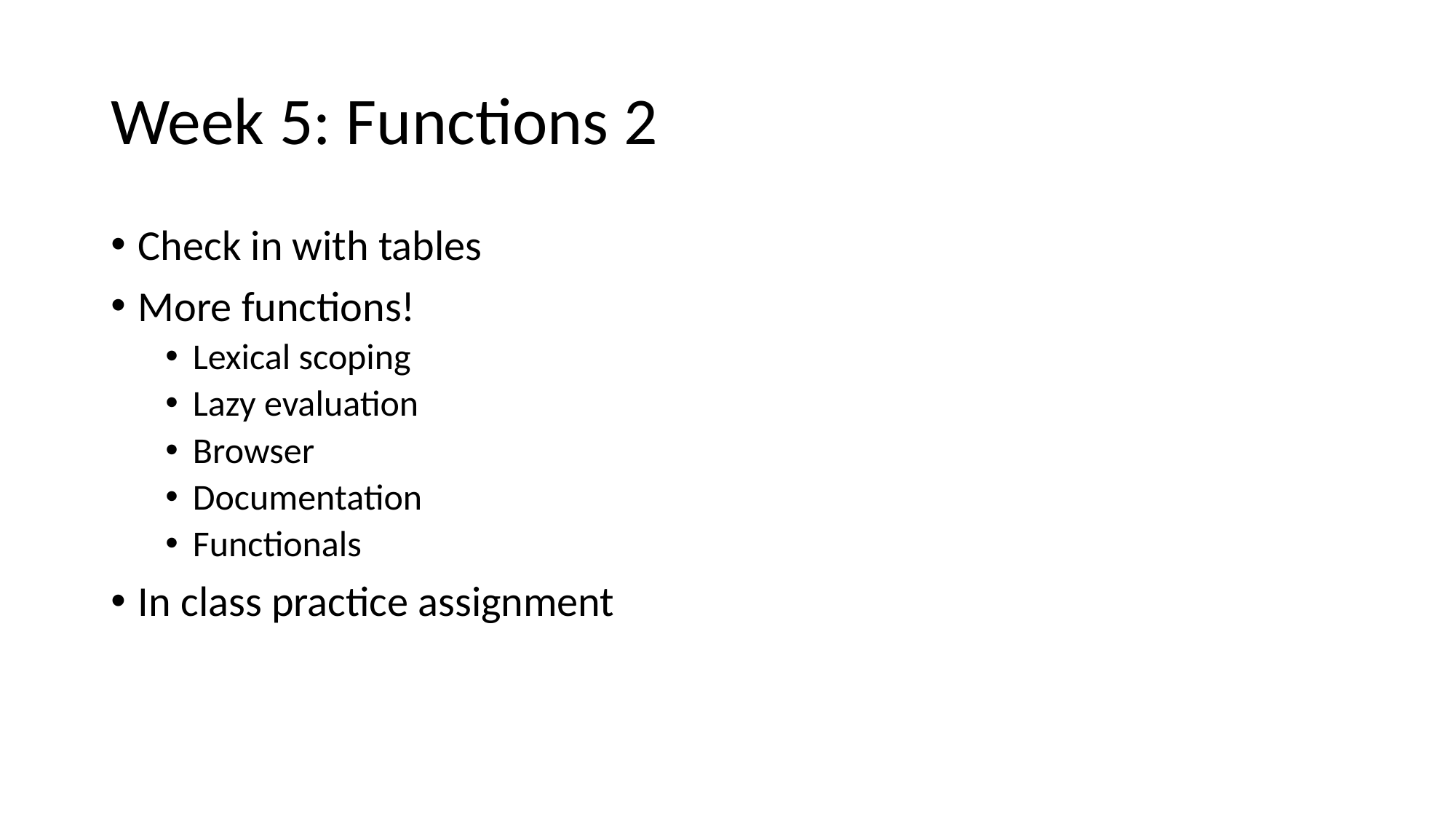

# Week 5: Functions 2
Check in with tables
More functions!
Lexical scoping
Lazy evaluation
Browser
Documentation
Functionals
In class practice assignment